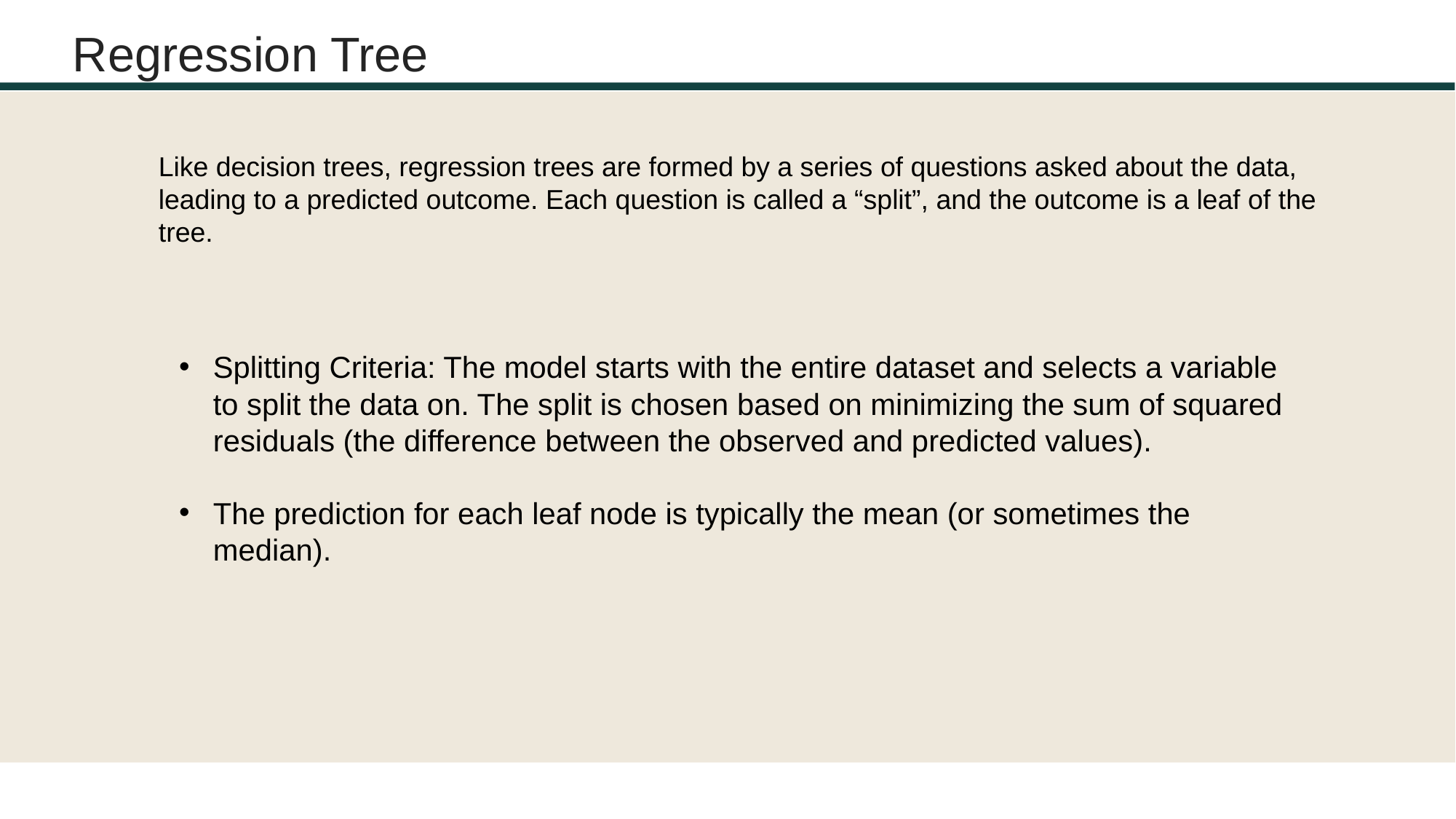

# Regression Tree
Like decision trees, regression trees are formed by a series of questions asked about the data, leading to a predicted outcome. Each question is called a “split”, and the outcome is a leaf of the tree.
Splitting Criteria: The model starts with the entire dataset and selects a variable to split the data on. The split is chosen based on minimizing the sum of squared residuals (the difference between the observed and predicted values).

The prediction for each leaf node is typically the mean (or sometimes the median).